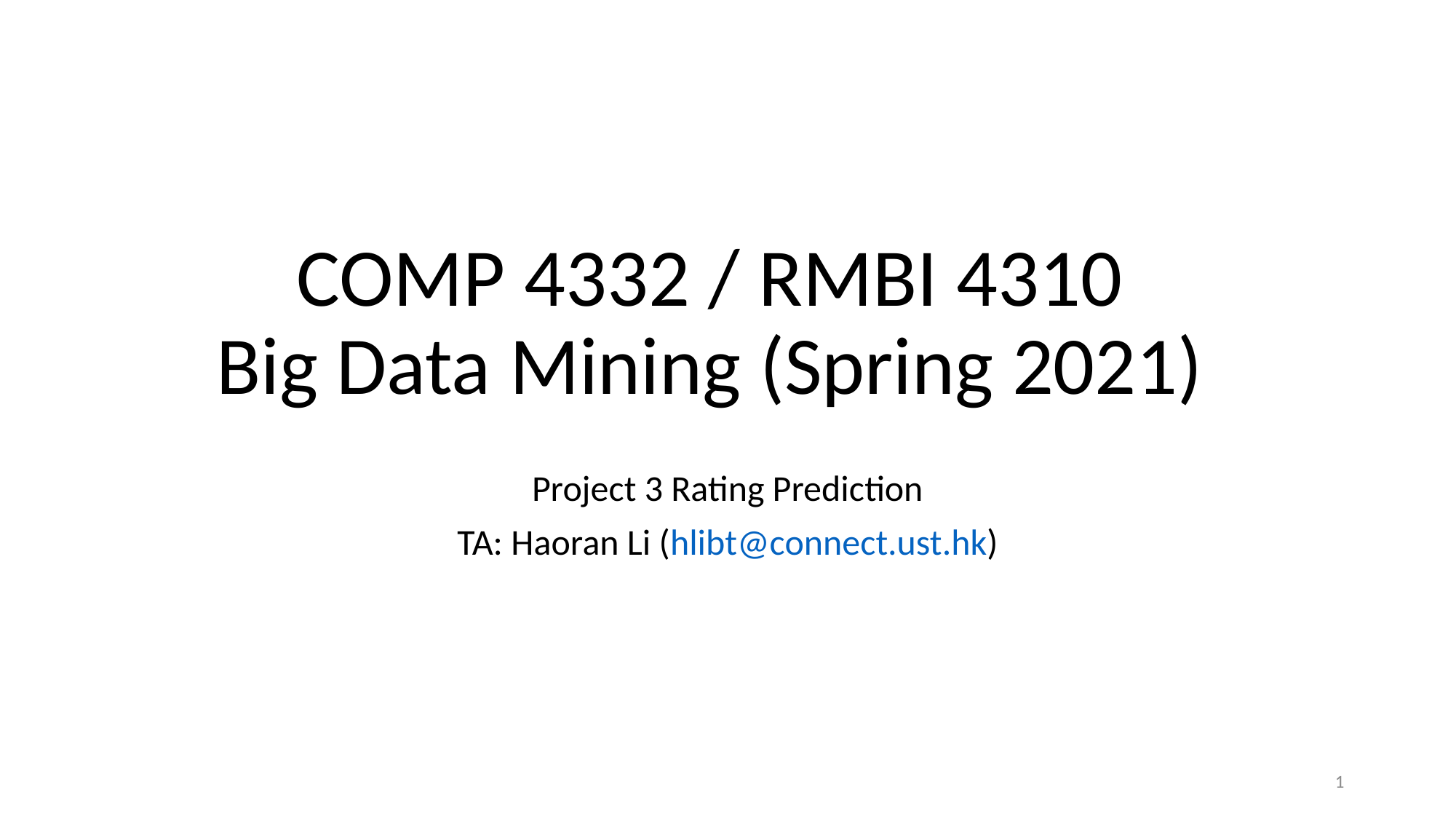

# COMP 4332 / RMBI 4310 Big Data Mining (Spring 2021)
Project 3 Rating Prediction
TA: Haoran Li (hlibt@connect.ust.hk)
1